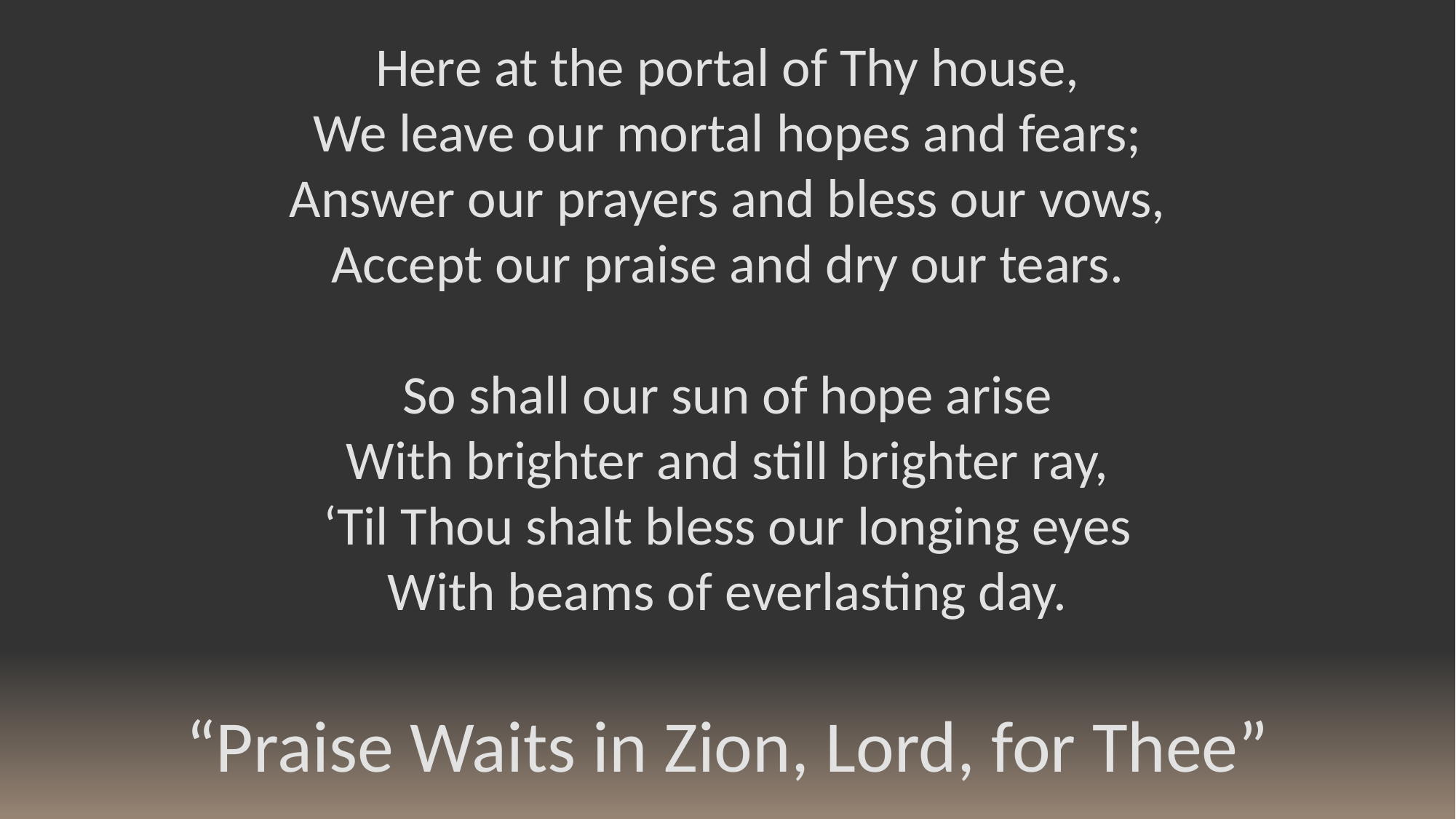

Here at the portal of Thy house,
We leave our mortal hopes and fears;
Answer our prayers and bless our vows,
Accept our praise and dry our tears.

So shall our sun of hope arise
With brighter and still brighter ray,
‘Til Thou shalt bless our longing eyes
With beams of everlasting day.

“Praise Waits in Zion, Lord, for Thee”